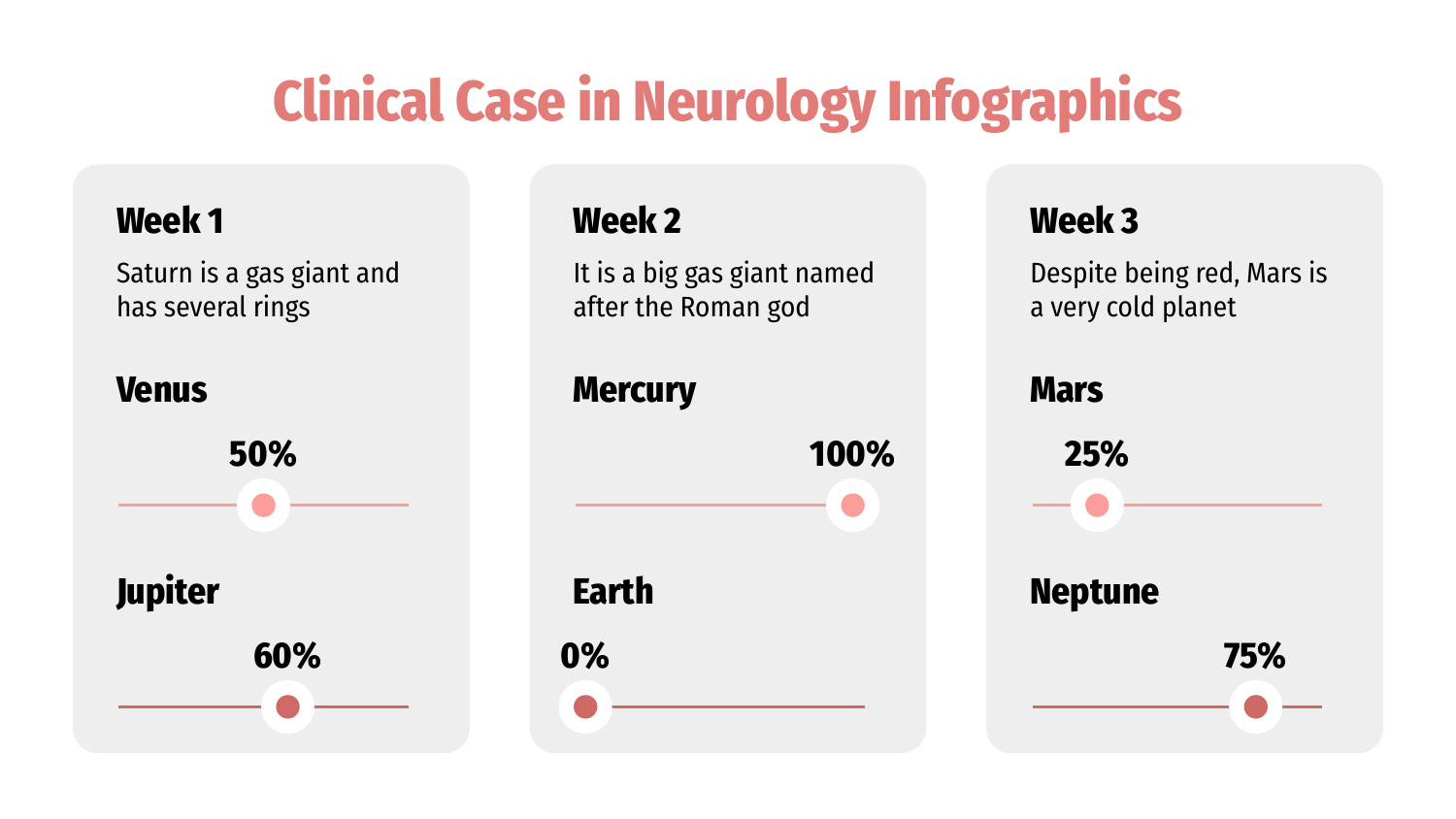

# Clinical Case in Neurology Infographics

Week 1
Saturn is a gas giant and has several rings
Week 2
It is a big gas giant named after the Roman god
Week 3
Despite being red, Mars is a very cold planet
Venus
50%

Mercury
100%

Mars
25%

Jupiter
60%

Earth
0%

Neptune
75%